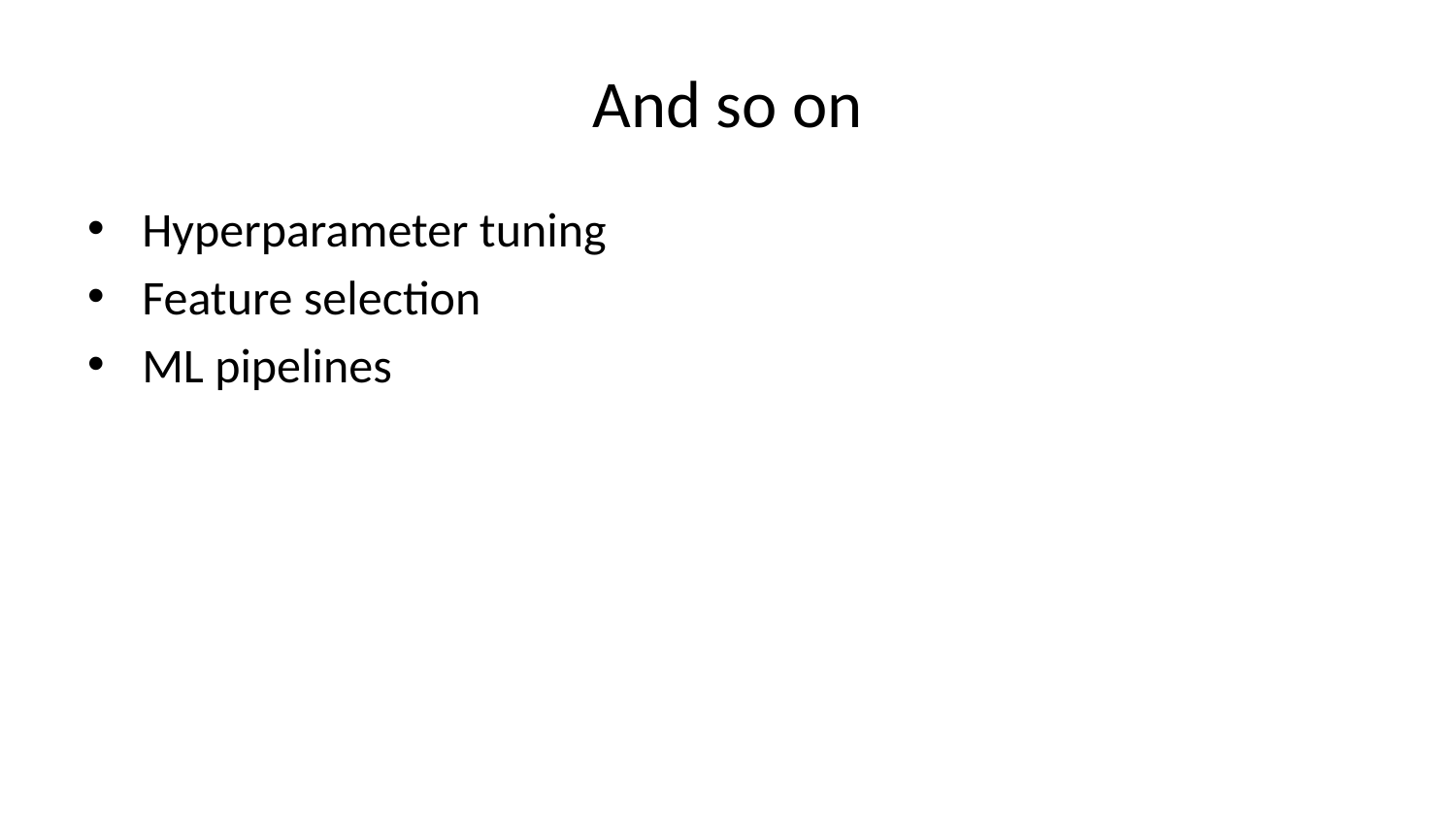

# And so on
Hyperparameter tuning
Feature selection
ML pipelines